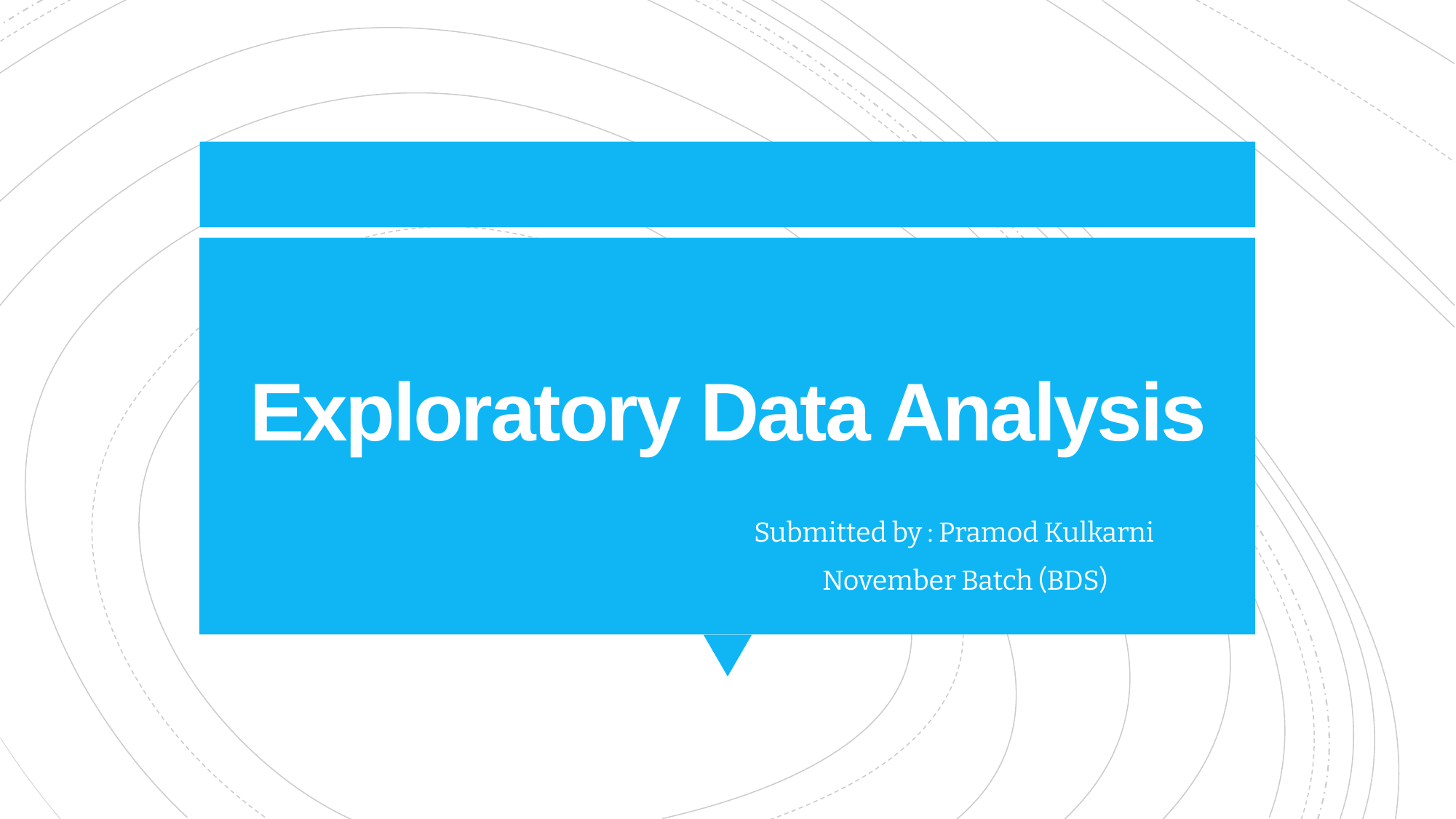

# Exploratory Data Analysis

                                                                                    Submitted by : Pramod Kulkarni
                                                                                       November Batch (BDS)